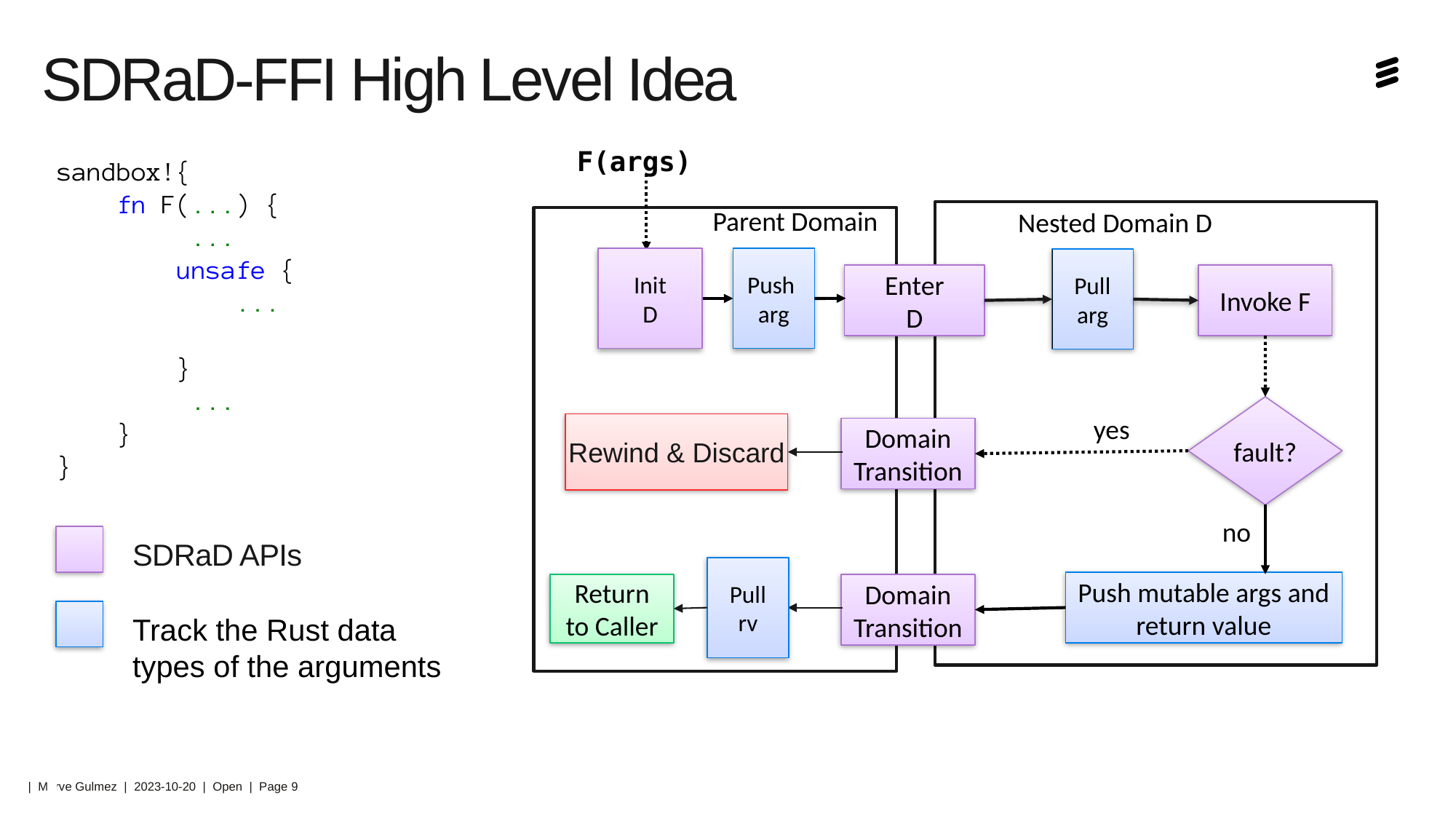

# SDRaD-FFI High Level Idea
F(args)
sandbox!{
    fn F(...) {
         ...
        unsafe {
            ...

        }
         ...
    }
}
Parent Domain

Nested Domain D

Init
D
Push
arg
Pull
arg
Enter
D
Invoke F

fault?
yes
Rewind & Discard
Domain Transition
no

SDRaD APIs
Pull
rv
Push mutable args and return value
Return to Caller
Domain Transition

Track the Rust data types of the arguments